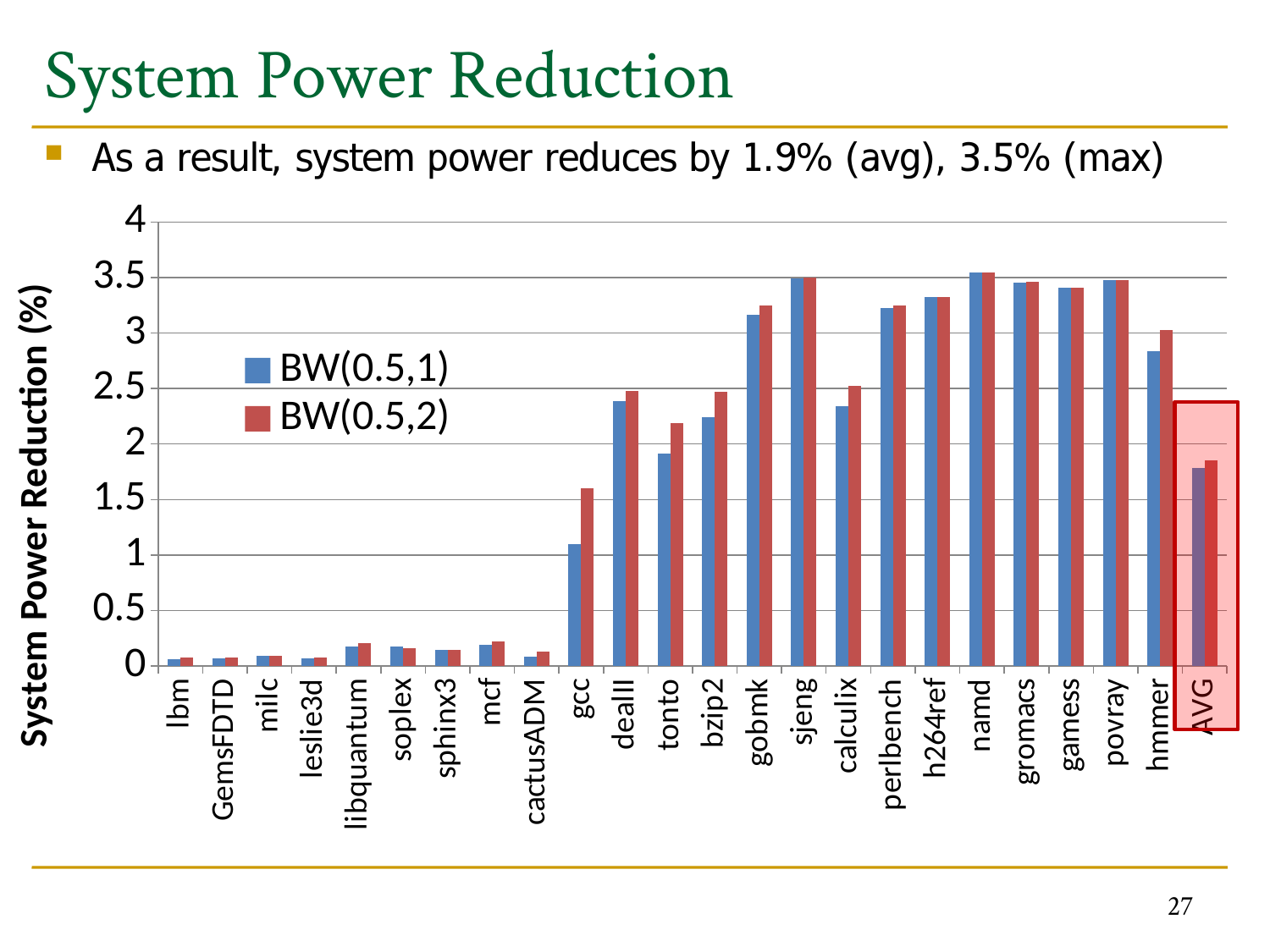

# System Power Reduction
As a result, system power reduces by 1.9% (avg), 3.5% (max)

### Chart

| Category | BW(0.5,1) | BW(0.5,2) |
|---|---|---|
| lbm | 0.060672588 | 0.0787446740000001 |
| GemsFDTD | 0.072567638 | 0.074162865 |
| milc | 0.091116841 | 0.091157749 |
| leslie3d | 0.072783364 | 0.076972475 |
| libquantum | 0.179241542 | 0.206976282 |
| soplex | 0.17838699 | 0.161610132 |
| sphinx3 | 0.143034774 | 0.142751237 |
| mcf | 0.190204325 | 0.225449615 |
| cactusADM | 0.0839240280000001 | 0.126142227 |
| gcc | 1.099849471 | 1.5984337 |
| dealII | 2.390294753 | 2.475392982 |
| tonto | 1.913469975 | 2.190521434 |
| bzip2 | 2.240970538000002 | 2.466816952999999 |
| gobmk | 3.16677668 | 3.245026437 |
| sjeng | 3.494802893999997 | 3.498245721999999 |
| calculix | 2.343450975 | 2.52266877 |
| perlbench | 3.222536867000002 | 3.248635509 |
| h264ref | 3.324973079 | 3.325656449999998 |
| namd | 3.547082359 | 3.545914233 |
| gromacs | 3.450129457 | 3.460777006000001 |
| gamess | 3.409123841000002 | 3.407934774000002 |
| povray | 3.475332943 | 3.475473337999999 |
| hmmer | 2.836723742 | 3.030426298 |
| AVG | 1.78206302886956 | 1.85547351573913 |
27